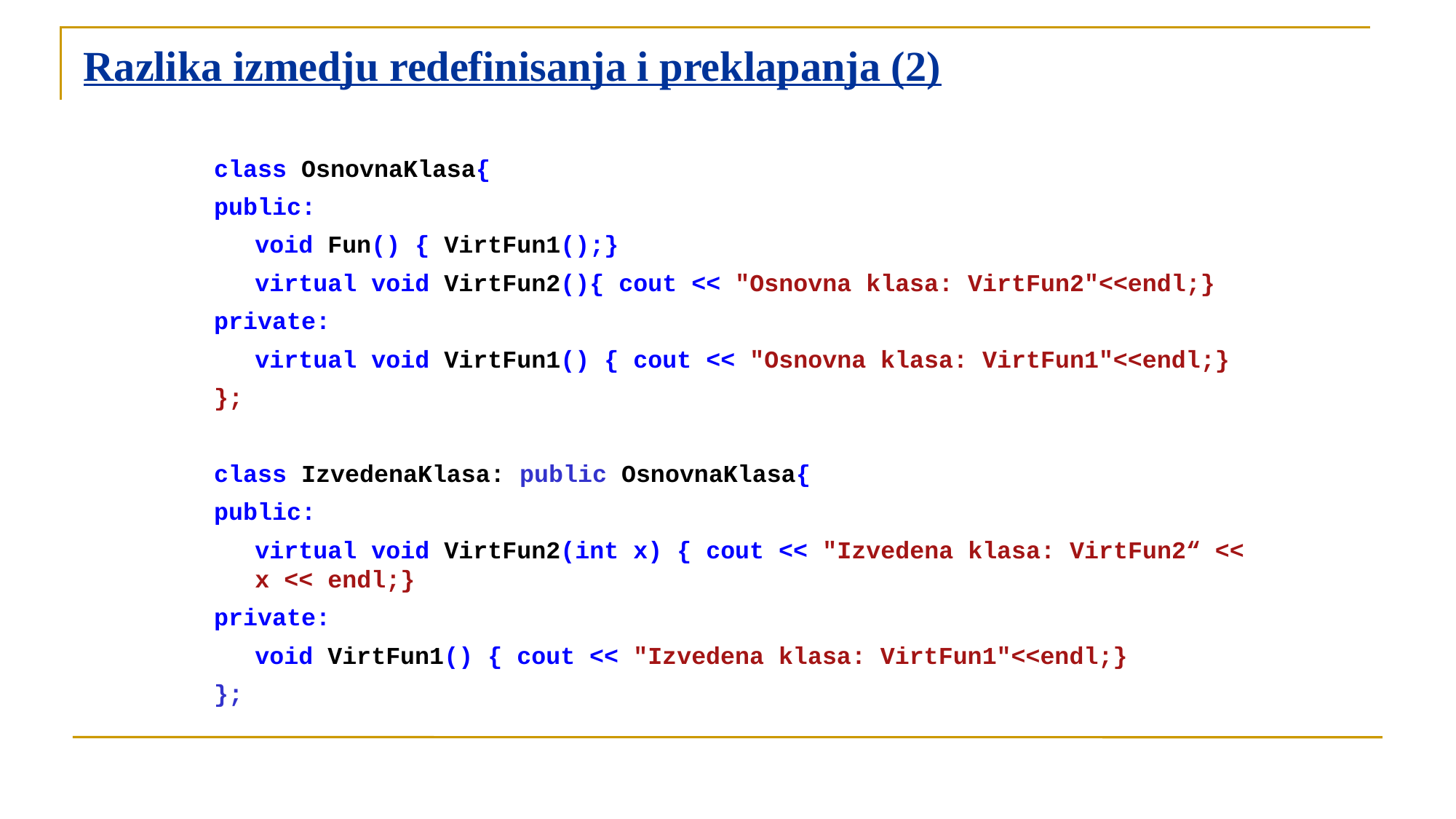

# Razlika izmedju redefinisanja i preklapanja (2)
class OsnovnaKlasa{
public:
	void Fun() { VirtFun1();}
	virtual void VirtFun2(){ cout << "Osnovna klasa: VirtFun2"<<endl;}
private:
	virtual void VirtFun1() { cout << "Osnovna klasa: VirtFun1"<<endl;}
};

class IzvedenaKlasa: public OsnovnaKlasa{
public:
	virtual void VirtFun2(int x) { cout << "Izvedena klasa: VirtFun2“ << x << endl;}
private:
	void VirtFun1() { cout << "Izvedena klasa: VirtFun1"<<endl;}
};